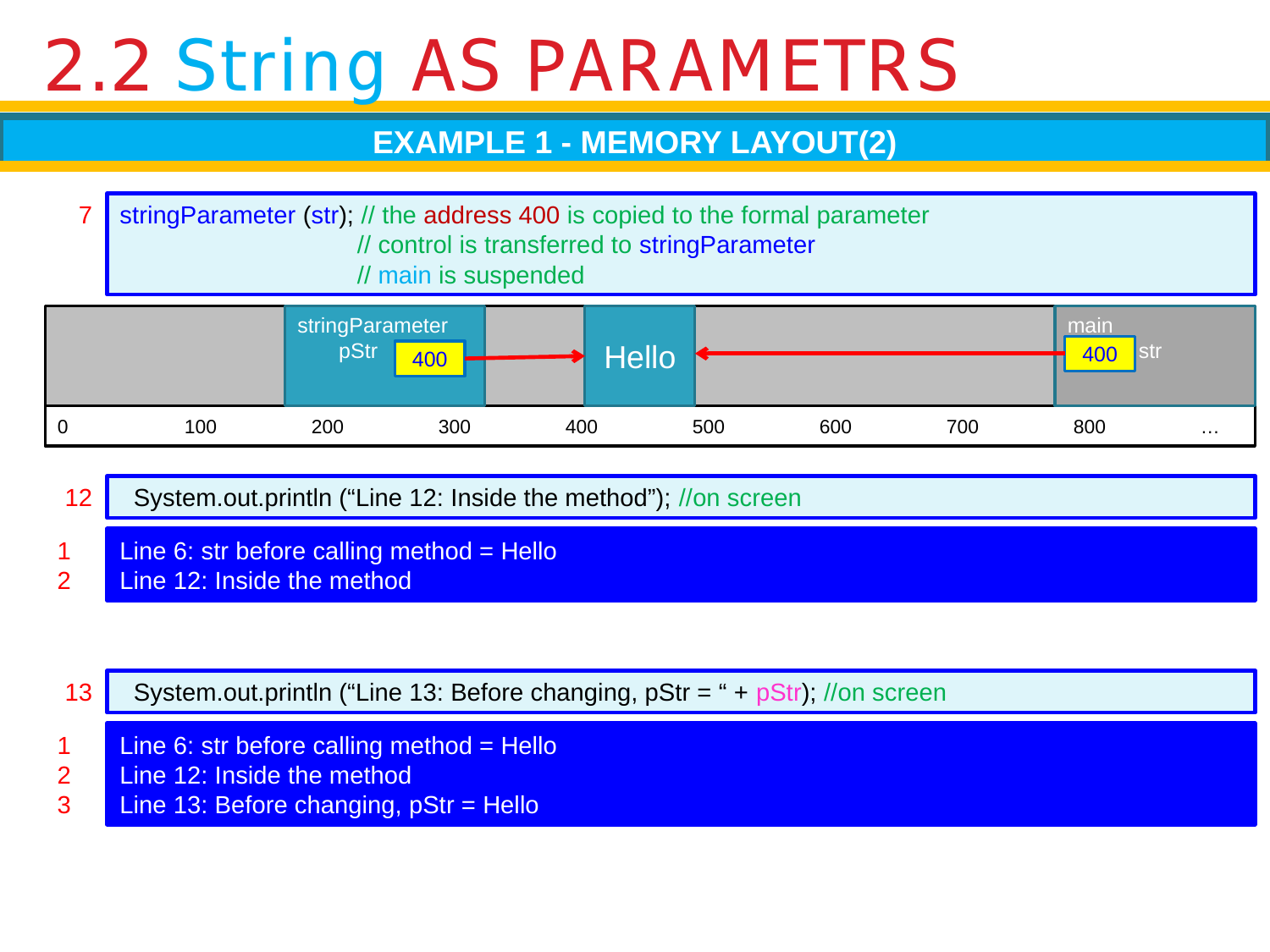

# 2.2 String AS PARAMETRS
EXAMPLE 1 - MEMORY LAYOUT(2)
7
stringParameter (str); // the address 400 is copied to the formal parameter
                                  // control is transferred to stringParameter
                                  // main is suspended

0	100	200	300	400	500	600	700	800	…
stringParameter
       pStr
400
Hello
main
            str
400
12
  System.out.println (“Line 12: Inside the method”); //on screen
1
2
Line 6: str before calling method = Hello
Line 12: Inside the method
13
  System.out.println (“Line 13: Before changing, pStr = “ + pStr); //on screen
1
2
3
Line 6: str before calling method = Hello
Line 12: Inside the method
Line 13: Before changing, pStr = Hello
22